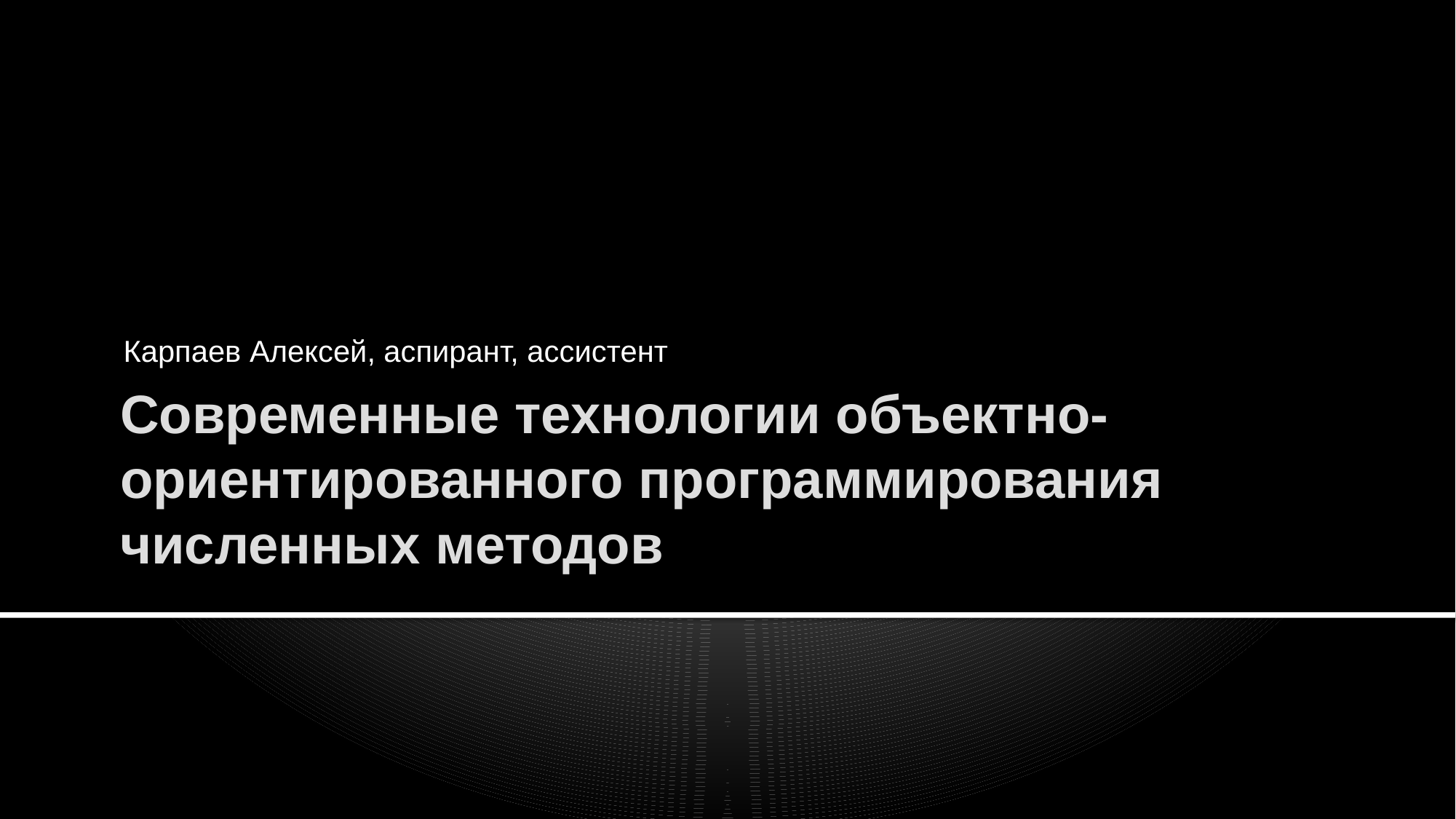

Карпаев Алексей, аспирант, ассистент
# Современные технологии объектно-ориентированного программирования численных методов